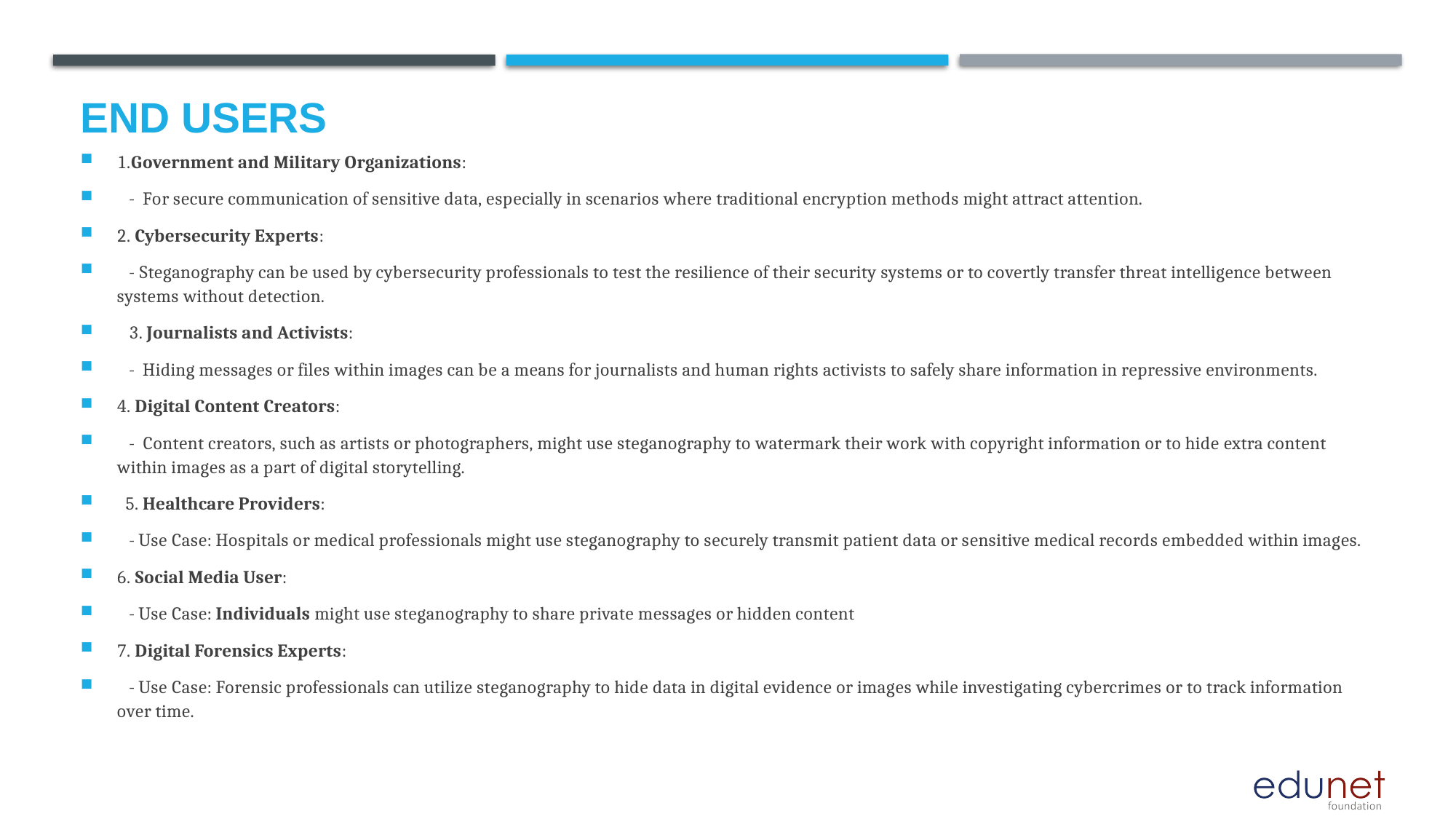

# End users
1.Government and Military Organizations:
   -  For secure communication of sensitive data, especially in scenarios where traditional encryption methods might attract attention.
2. Cybersecurity Experts:
   - Steganography can be used by cybersecurity professionals to test the resilience of their security systems or to covertly transfer threat intelligence between systems without detection.
   3. Journalists and Activists:
   -  Hiding messages or files within images can be a means for journalists and human rights activists to safely share information in repressive environments.
4. Digital Content Creators:
   -  Content creators, such as artists or photographers, might use steganography to watermark their work with copyright information or to hide extra content within images as a part of digital storytelling.
  5. Healthcare Providers:
   - Use Case: Hospitals or medical professionals might use steganography to securely transmit patient data or sensitive medical records embedded within images.
6. Social Media User:
   - Use Case: Individuals might use steganography to share private messages or hidden content
7. Digital Forensics Experts:
   - Use Case: Forensic professionals can utilize steganography to hide data in digital evidence or images while investigating cybercrimes or to track information over time.